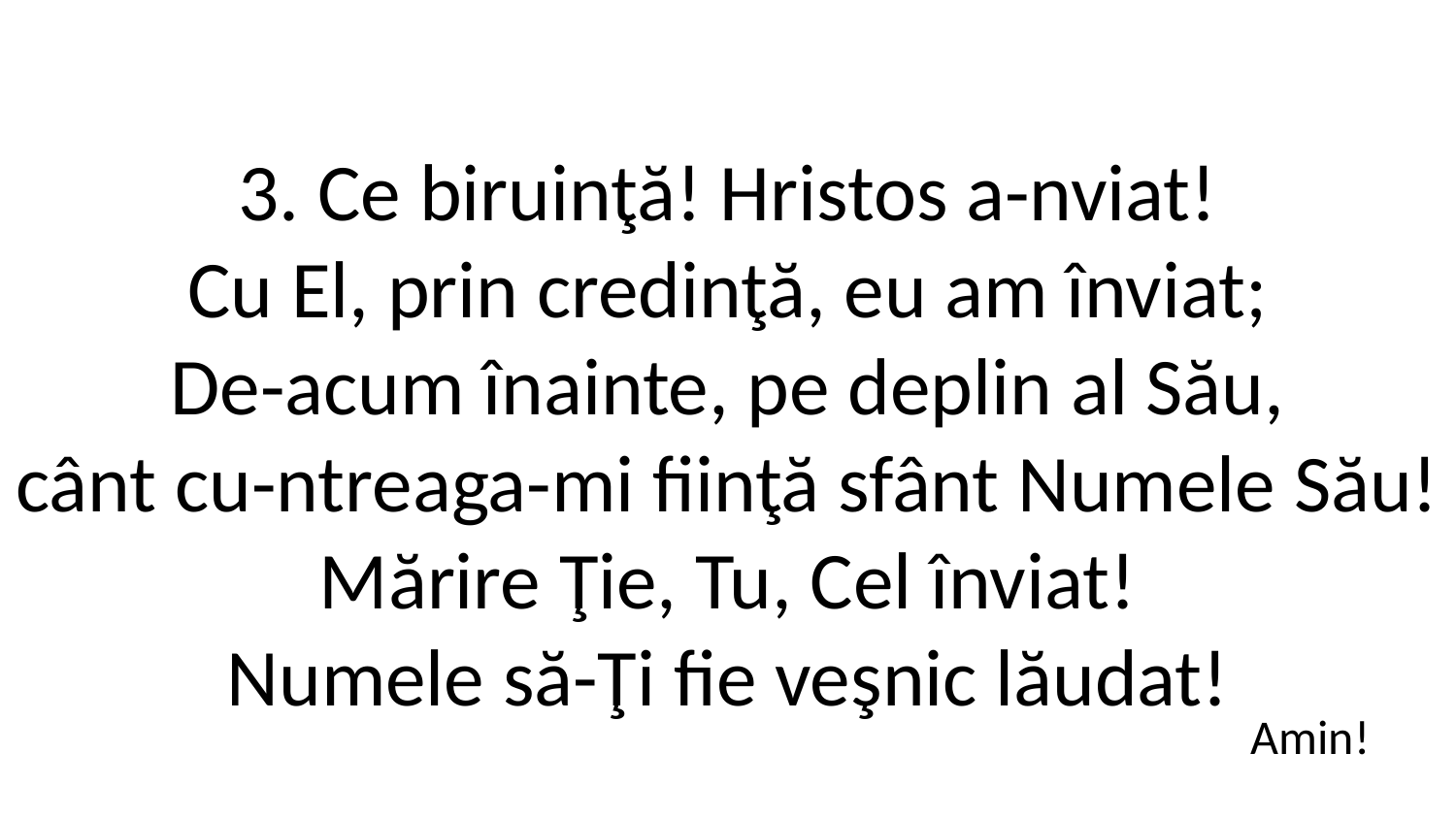

3. Ce biruinţă! Hristos a-nviat!
Cu El, prin credinţă, eu am înviat;
De-acum înainte, pe deplin al Său,
cânt cu-ntreaga-mi fiinţă sfânt Numele Său!
Mărire Ţie, Tu, Cel înviat!
Numele să-Ţi fie veşnic lăudat!

Amin!